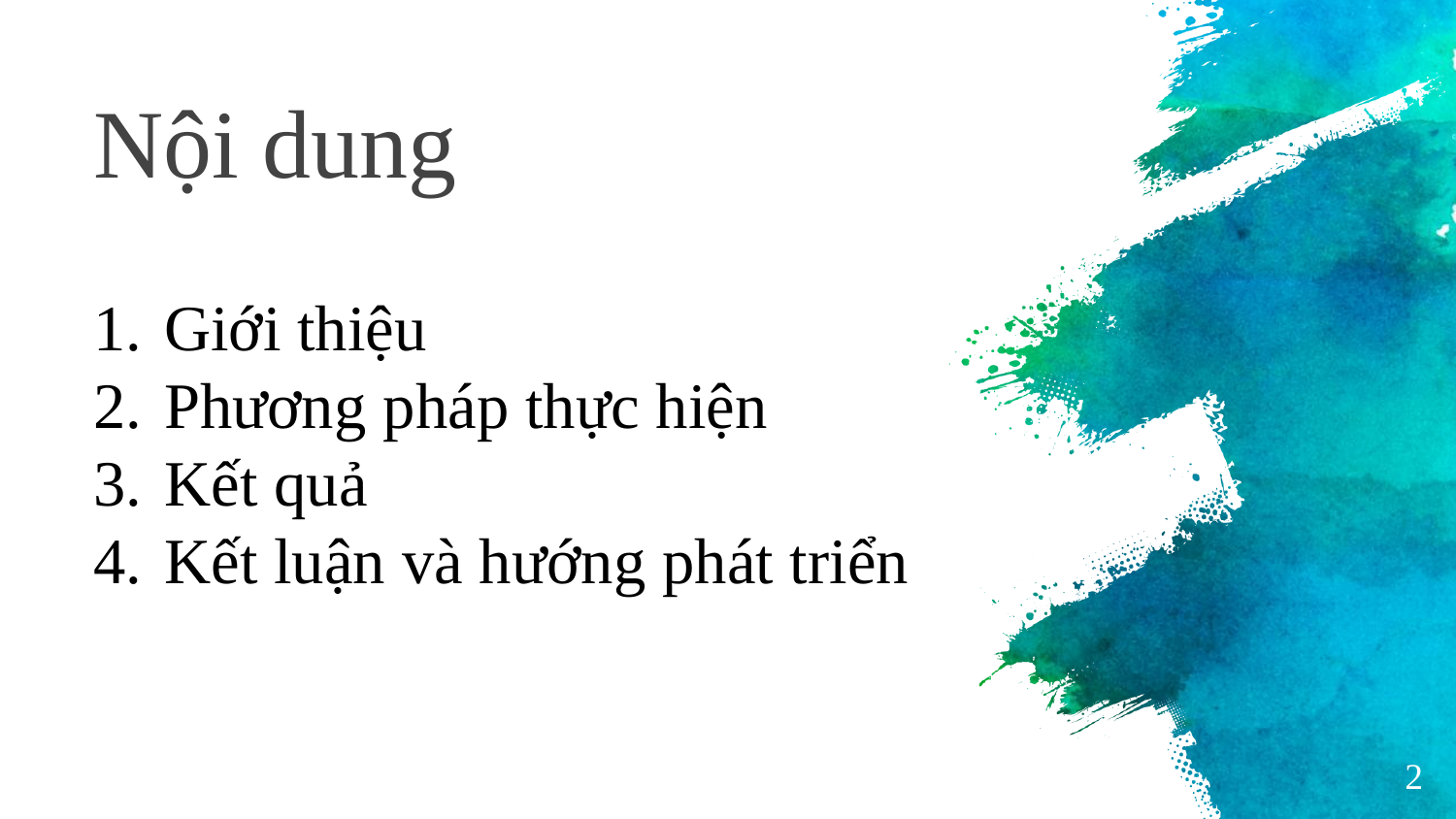

# Nội dung
 Giới thiệu
 Phương pháp thực hiện
 Kết quả
 Kết luận và hướng phát triển

2